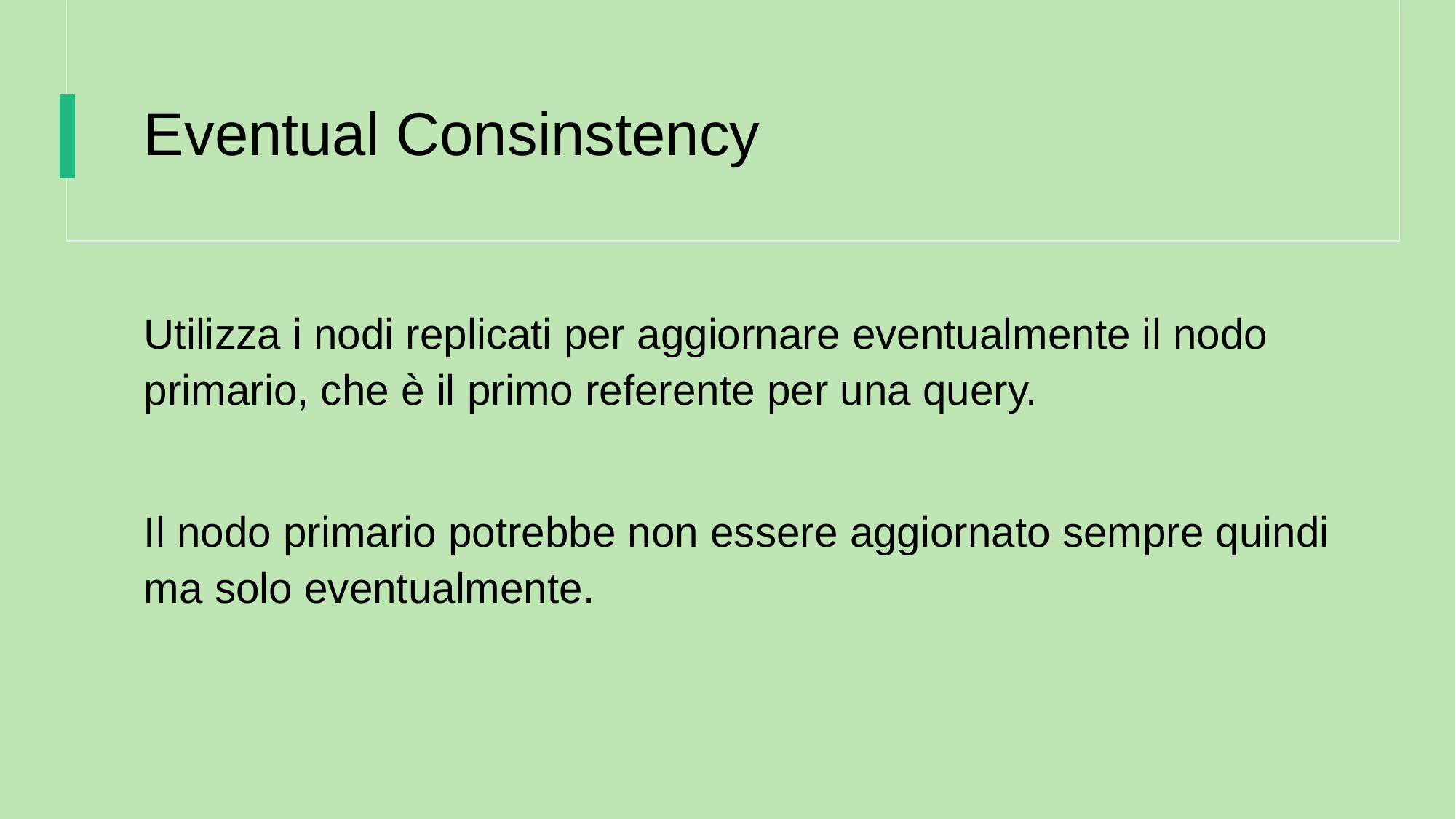

# Eventual Consinstency
Utilizza i nodi replicati per aggiornare eventualmente il nodo primario, che è il primo referente per una query.

Il nodo primario potrebbe non essere aggiornato sempre quindi ma solo eventualmente.